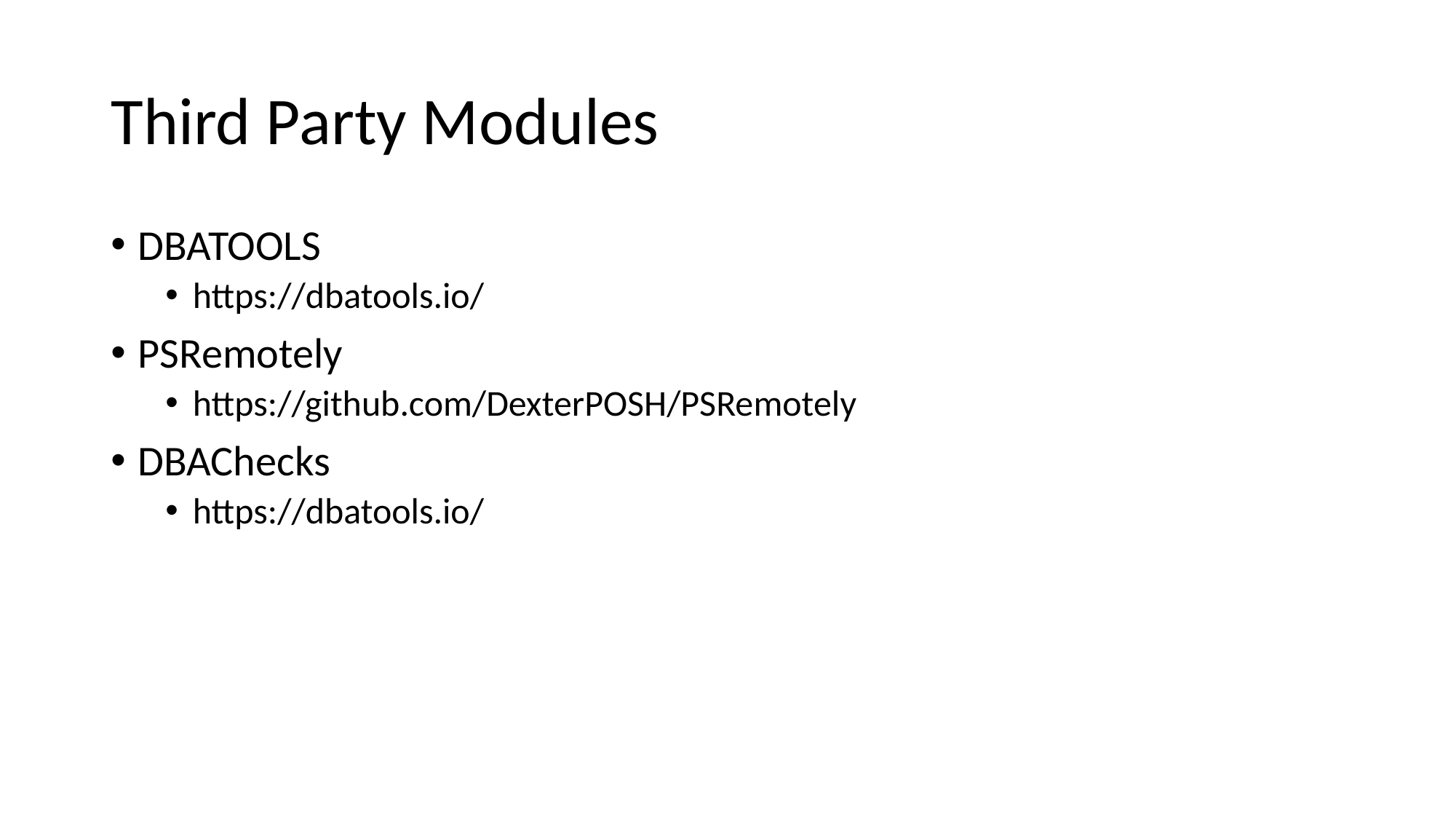

# Third Party Modules
DBATOOLS
https://dbatools.io/
PSRemotely
https://github.com/DexterPOSH/PSRemotely
DBAChecks
https://dbatools.io/